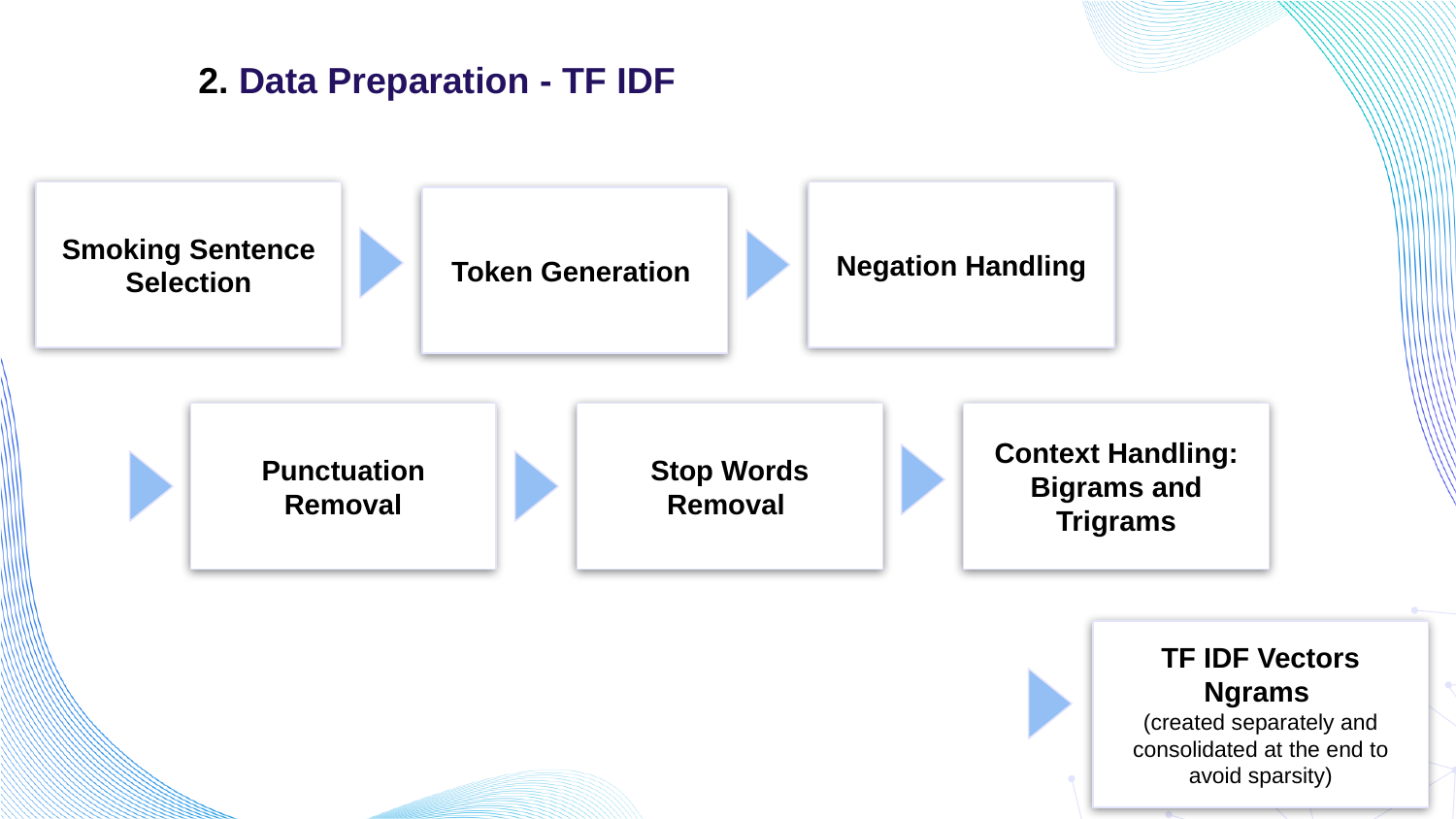

2. Data Preparation - TF IDF
Smoking Sentence Selection
Negation Handling
Token Generation

Punctuation Removal
Context Handling: Bigrams and Trigrams
Stop Words Removal

TF IDF Vectors
Ngrams
(created separately and consolidated at the end to avoid sparsity)